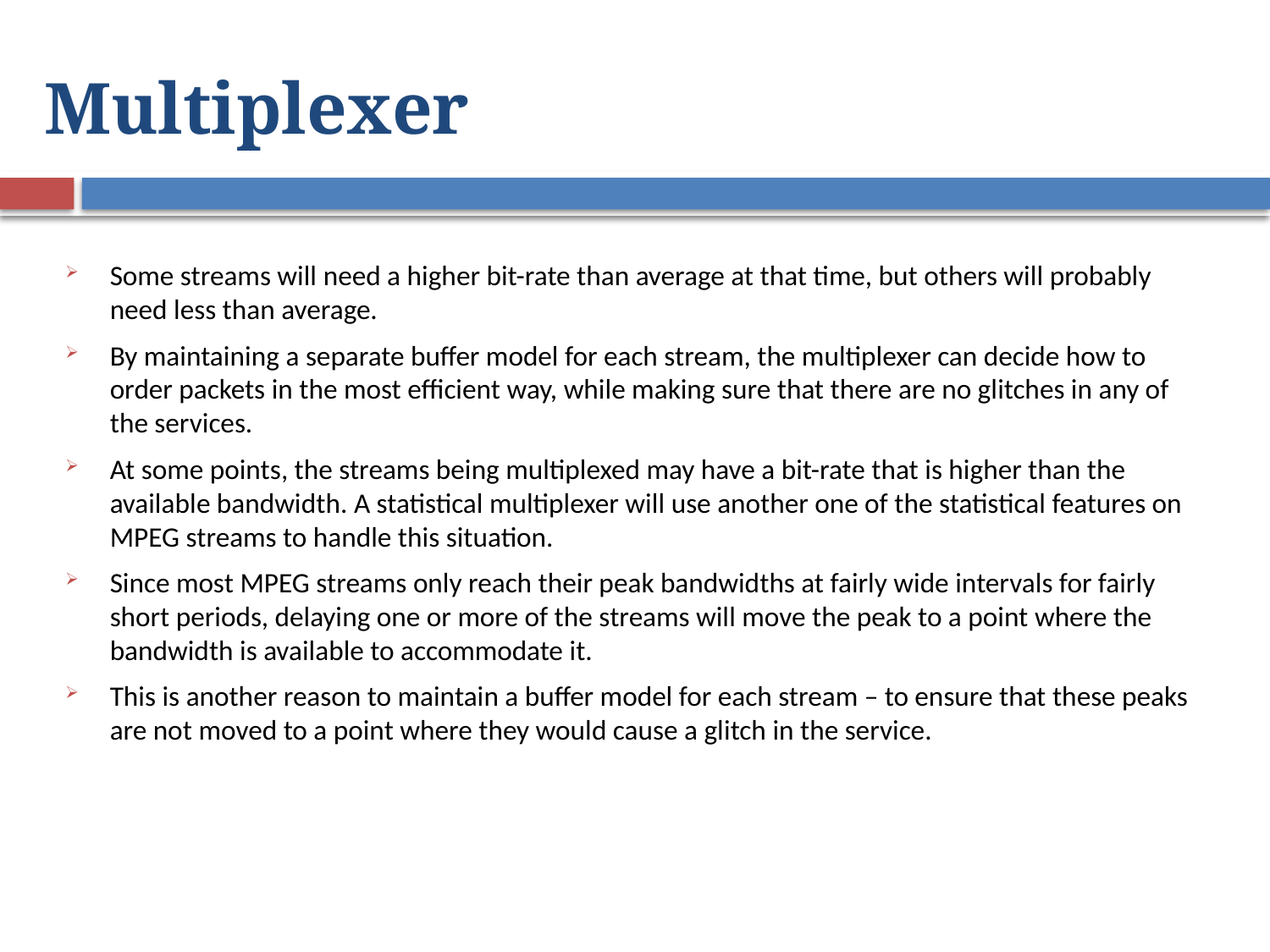

# Multiplexer

Some streams will need a higher bit-rate than average at that time, but others will probably need less than average.
By maintaining a separate buffer model for each stream, the multiplexer can decide how to order packets in the most efficient way, while making sure that there are no glitches in any of the services.
At some points, the streams being multiplexed may have a bit-rate that is higher than the available bandwidth. A statistical multiplexer will use another one of the statistical features on MPEG streams to handle this situation.
Since most MPEG streams only reach their peak bandwidths at fairly wide intervals for fairly short periods, delaying one or more of the streams will move the peak to a point where the bandwidth is available to accommodate it.
This is another reason to maintain a buffer model for each stream – to ensure that these peaks are not moved to a point where they would cause a glitch in the service.